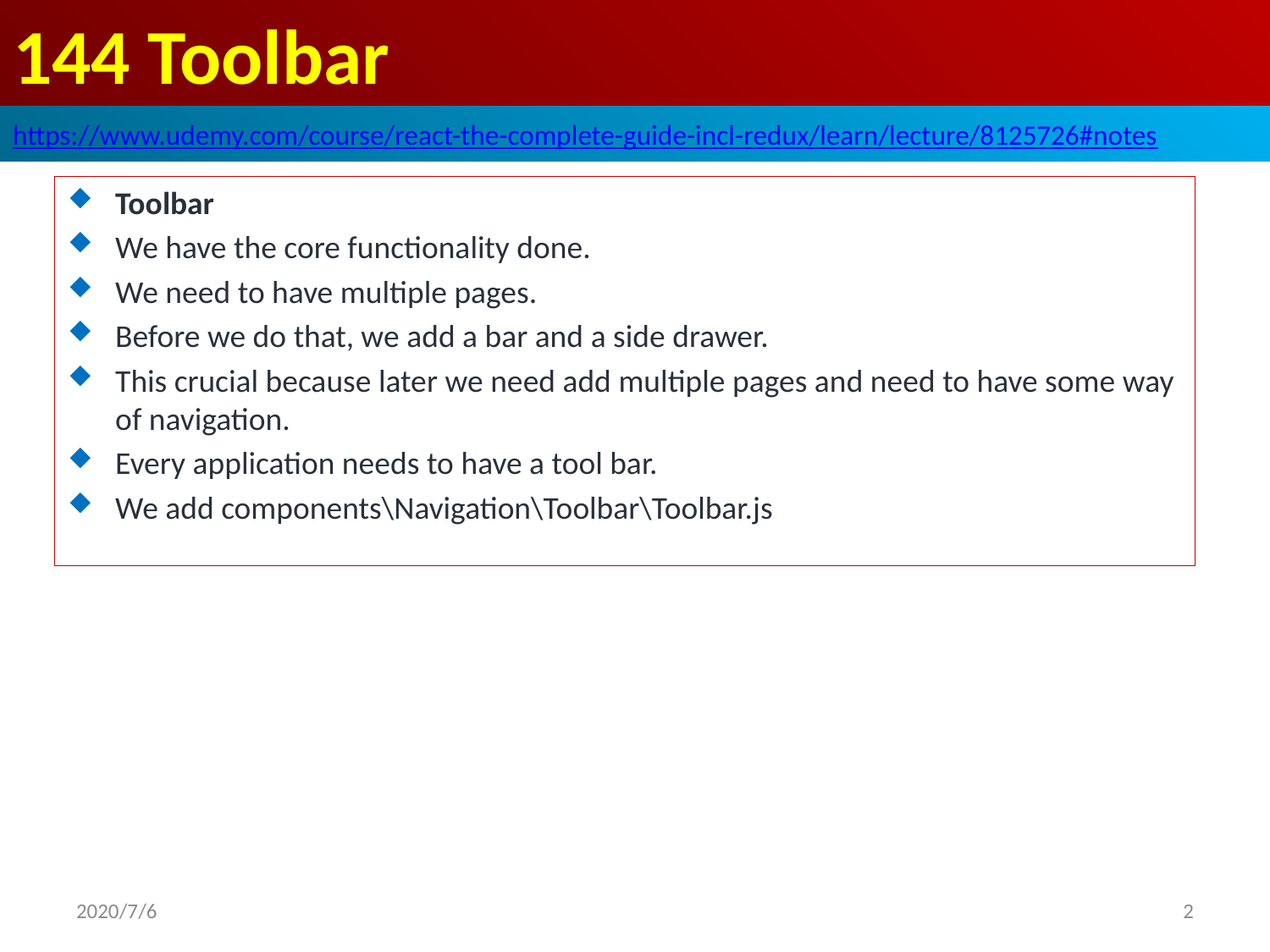

# 144 Toolbar
https://www.udemy.com/course/react-the-complete-guide-incl-redux/learn/lecture/8125726#notes
Toolbar
We have the core functionality done.
We need to have multiple pages.
Before we do that, we add a bar and a side drawer.
This crucial because later we need add multiple pages and need to have some way of navigation.
Every application needs to have a tool bar.
We add components\Navigation\Toolbar\Toolbar.js

2020/7/6
2